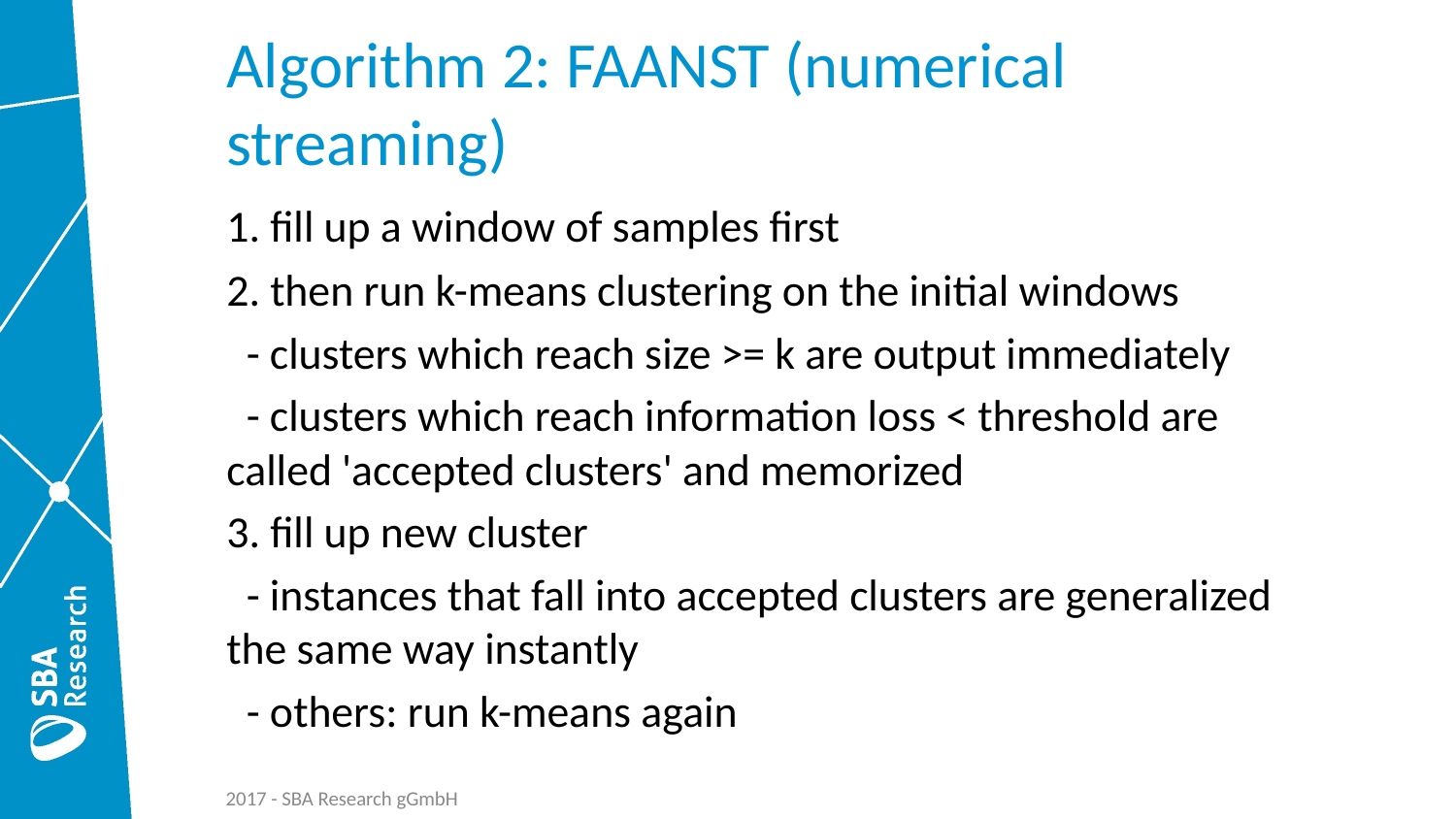

Algorithm 2: FAANST (numerical streaming)

1. fill up a window of samples first
2. then run k-means clustering on the initial windows
  - clusters which reach size >= k are output immediately
  - clusters which reach information loss < threshold are called 'accepted clusters' and memorized
3. fill up new cluster
  - instances that fall into accepted clusters are generalized the same way instantly
  - others: run k-means again
2017 - SBA Research gGmbH